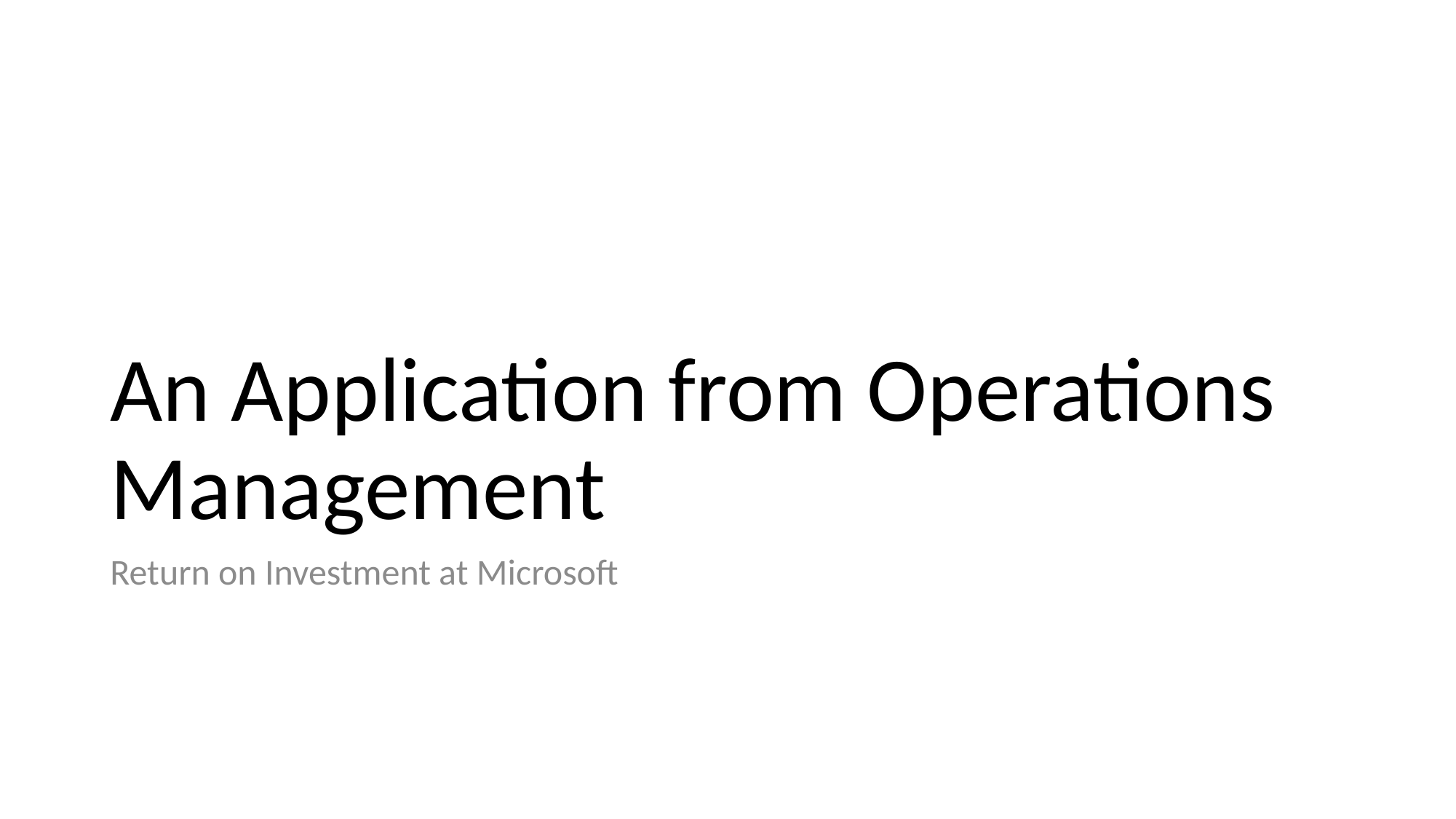

# An Application from Operations Management
Return on Investment at Microsoft